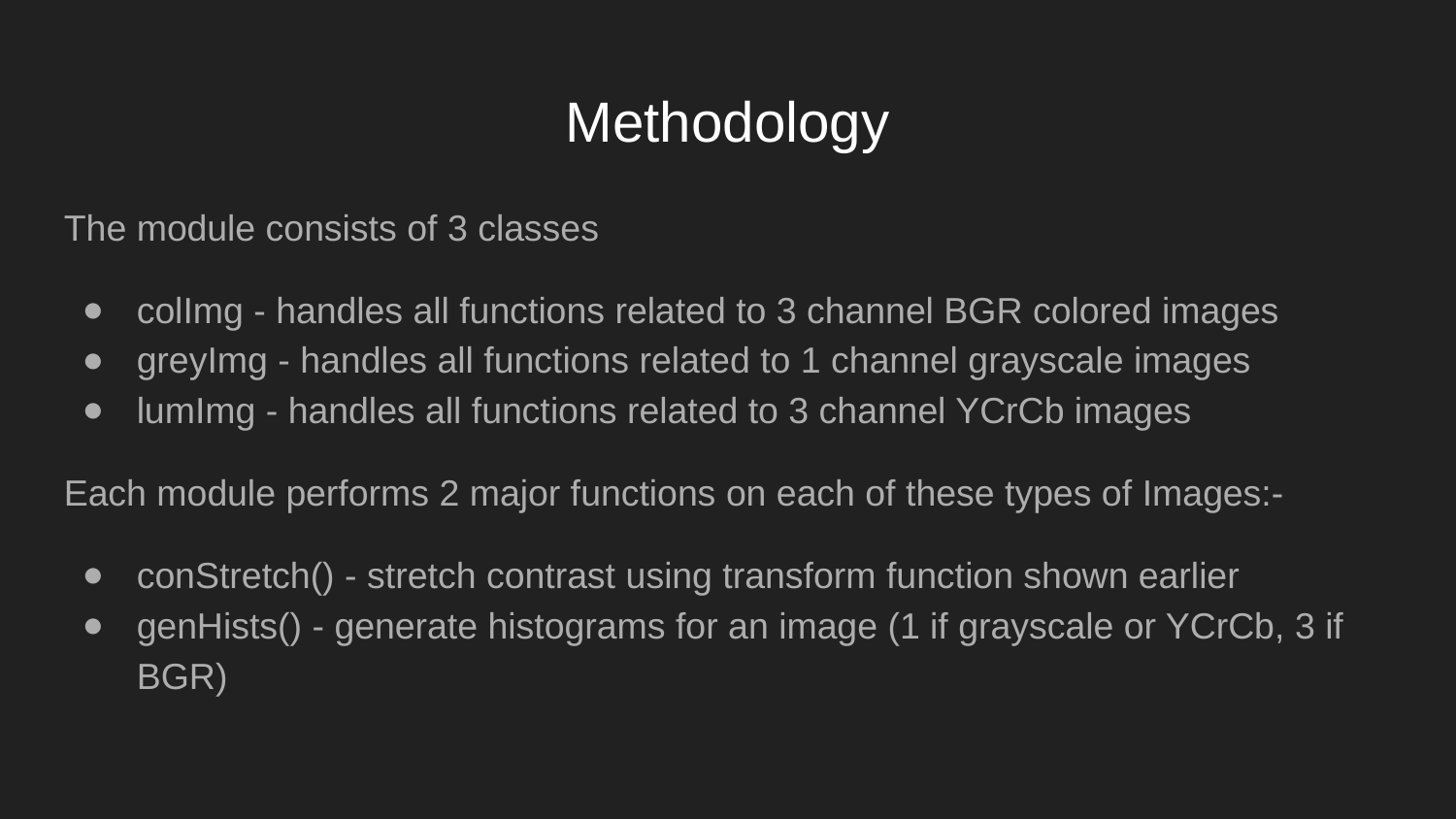

Methodology
The module consists of 3 classes
colImg - handles all functions related to 3 channel BGR colored images
greyImg - handles all functions related to 1 channel grayscale images
lumImg - handles all functions related to 3 channel YCrCb images
Each module performs 2 major functions on each of these types of Images:-
conStretch() - stretch contrast using transform function shown earlier
genHists() - generate histograms for an image (1 if grayscale or YCrCb, 3 if BGR)